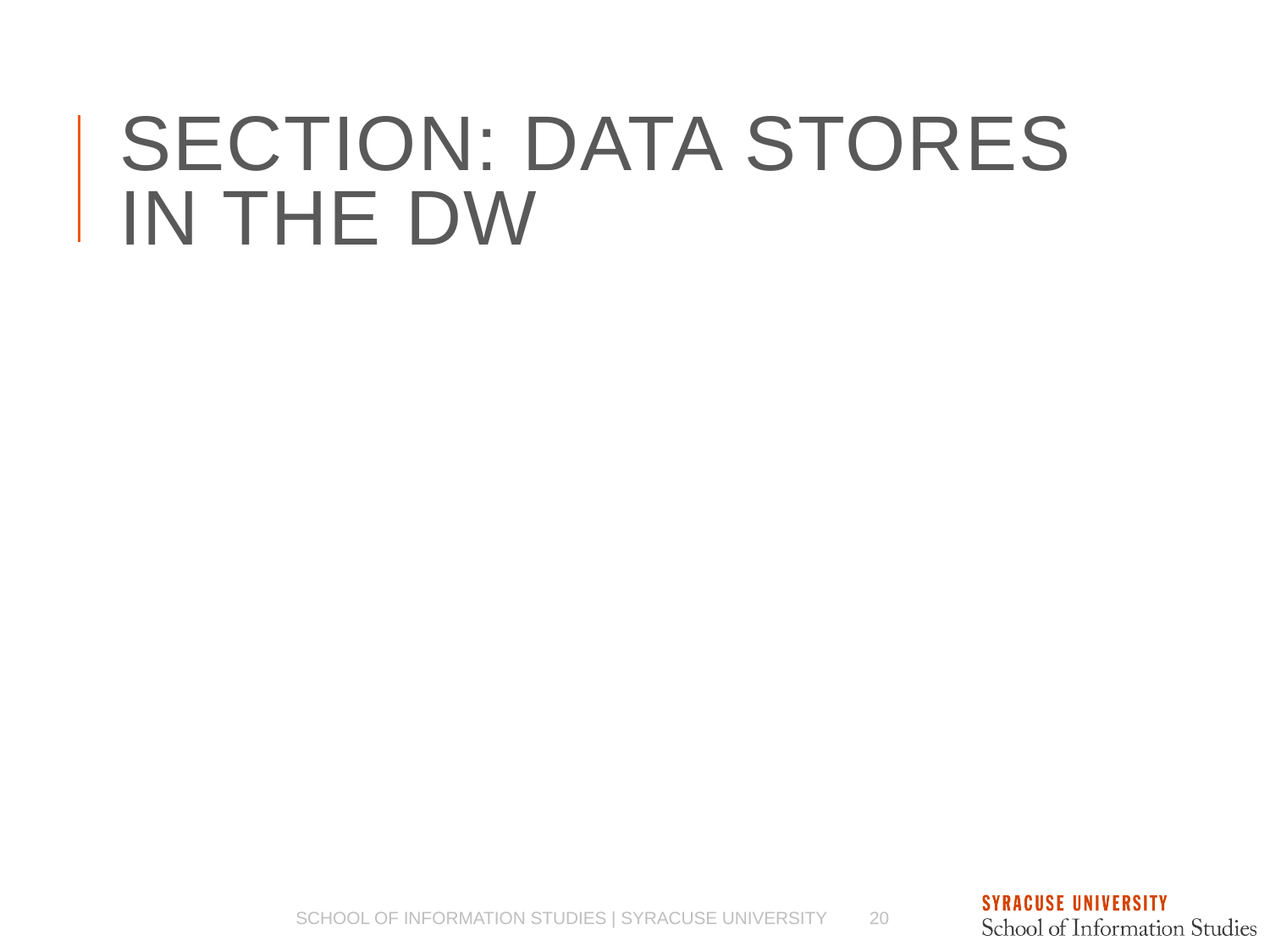

# Section: Data Stores in the DW

School of Information Studies | Syracuse University
20